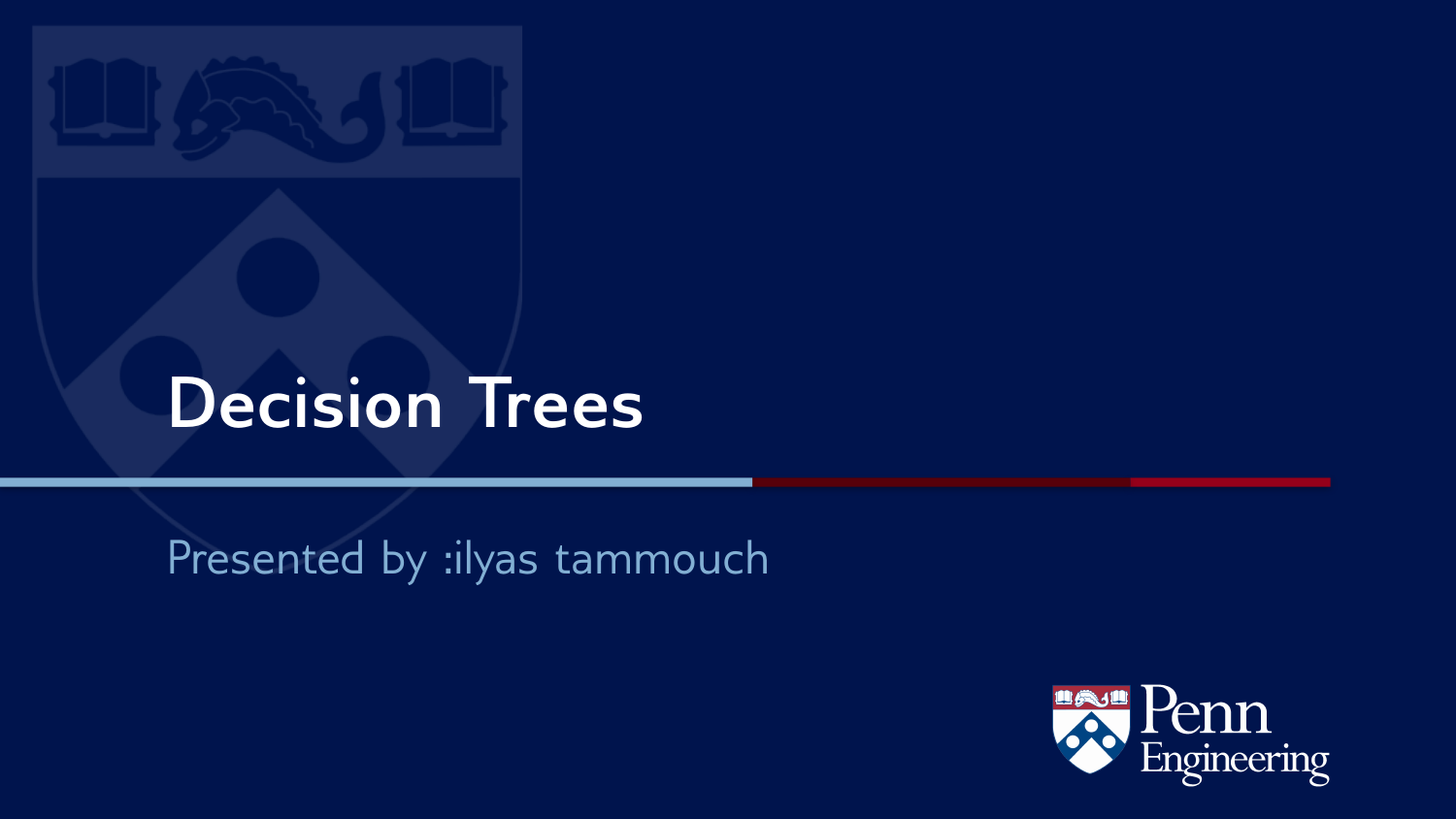

# Decision Trees

Presented by :ilyas tammouch